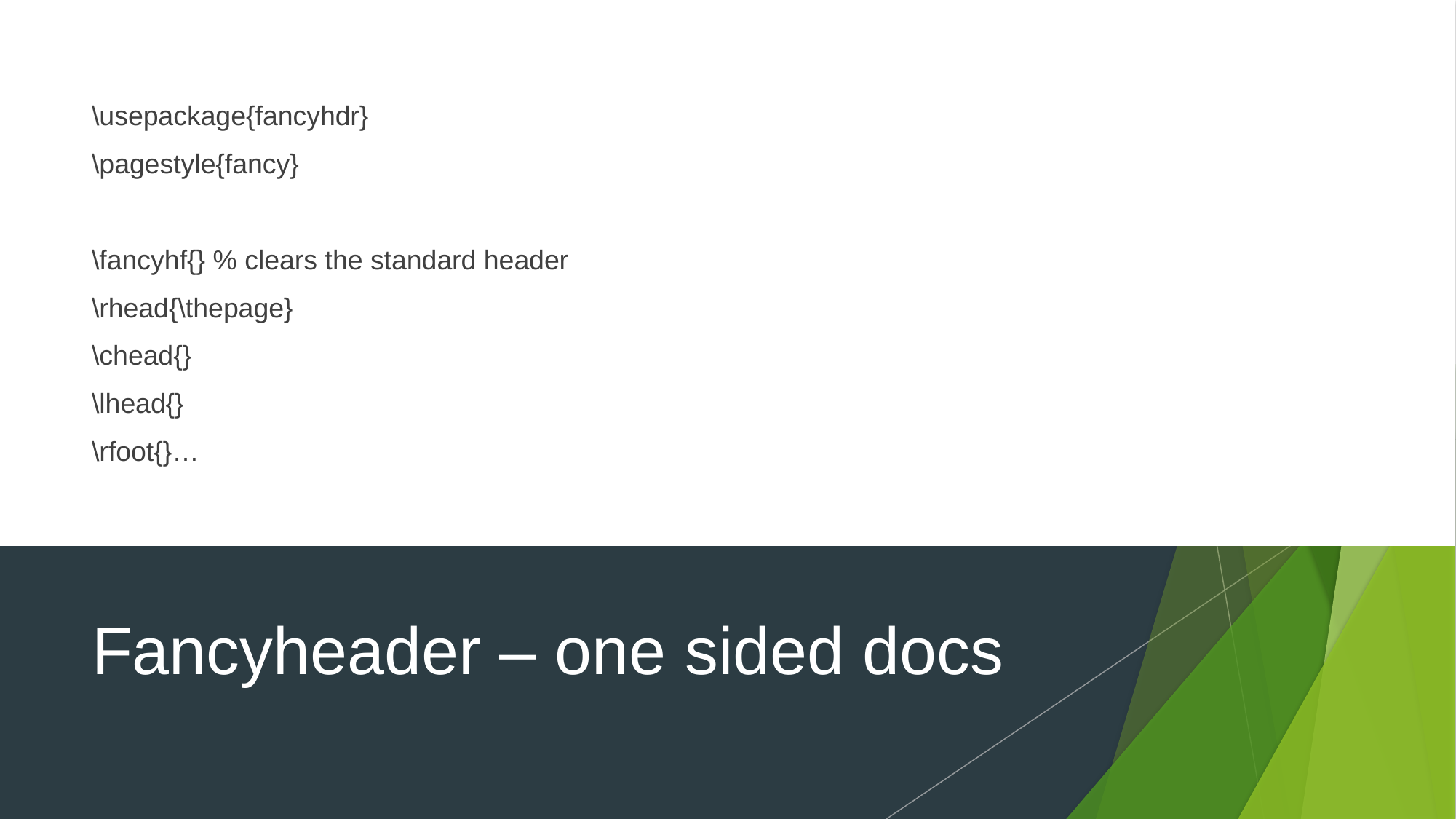

\usepackage{fancyhdr}
\pagestyle{fancy}

\fancyhf{} % clears the standard header
\rhead{\thepage}
\chead{}
\lhead{}
\rfoot{}…

# Fancyheader – one sided docs